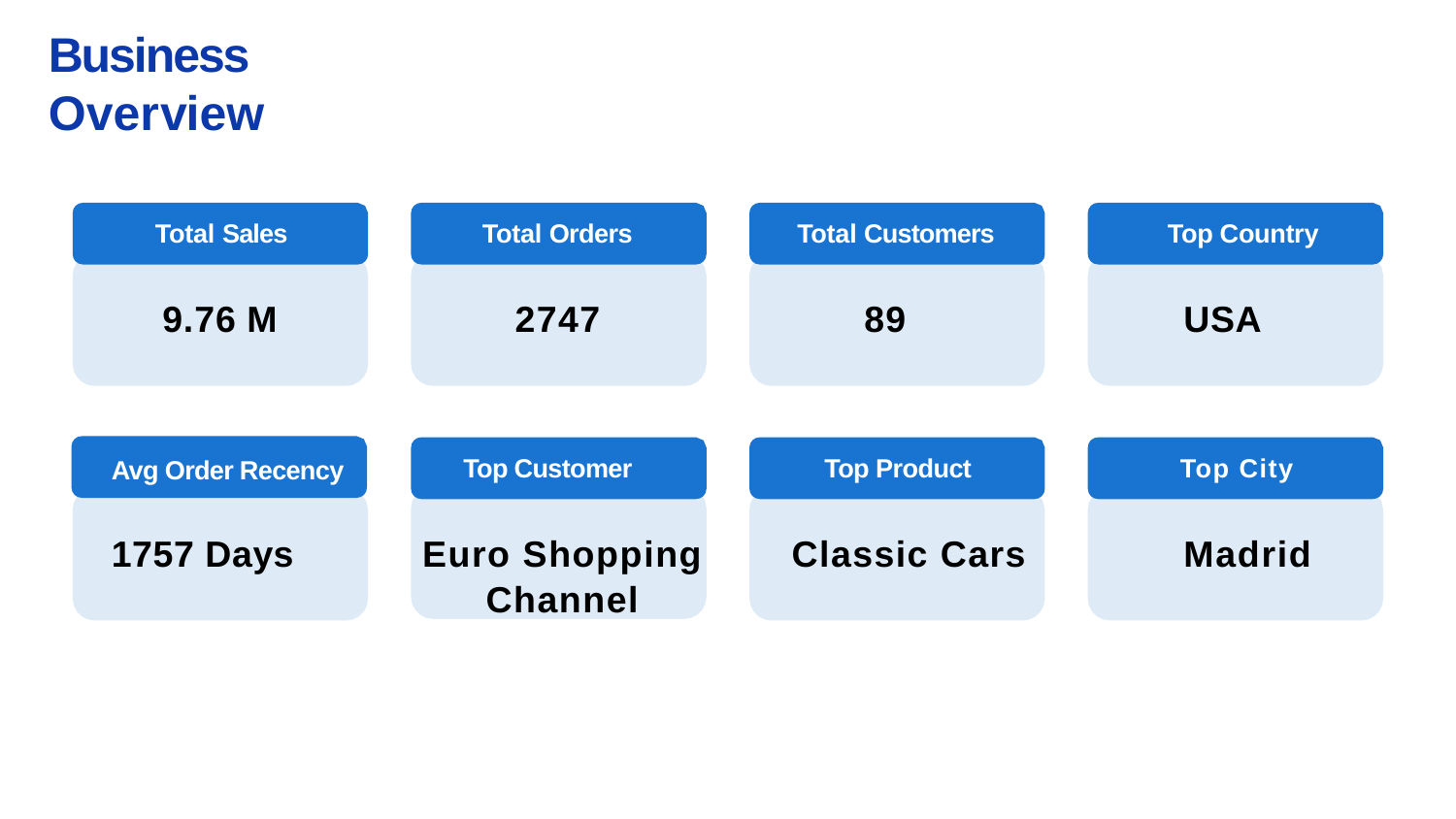

# Business Overview

Total Sales
Total Orders
Total Customers
Top Country

9.76 M
2747
89
USA
Last Ǫtr Revenue

Top Customer
Top Product
Top City
Avg Order Recency

1757 Days
Euro Shopping
Channel
Classic Cars
Madrid